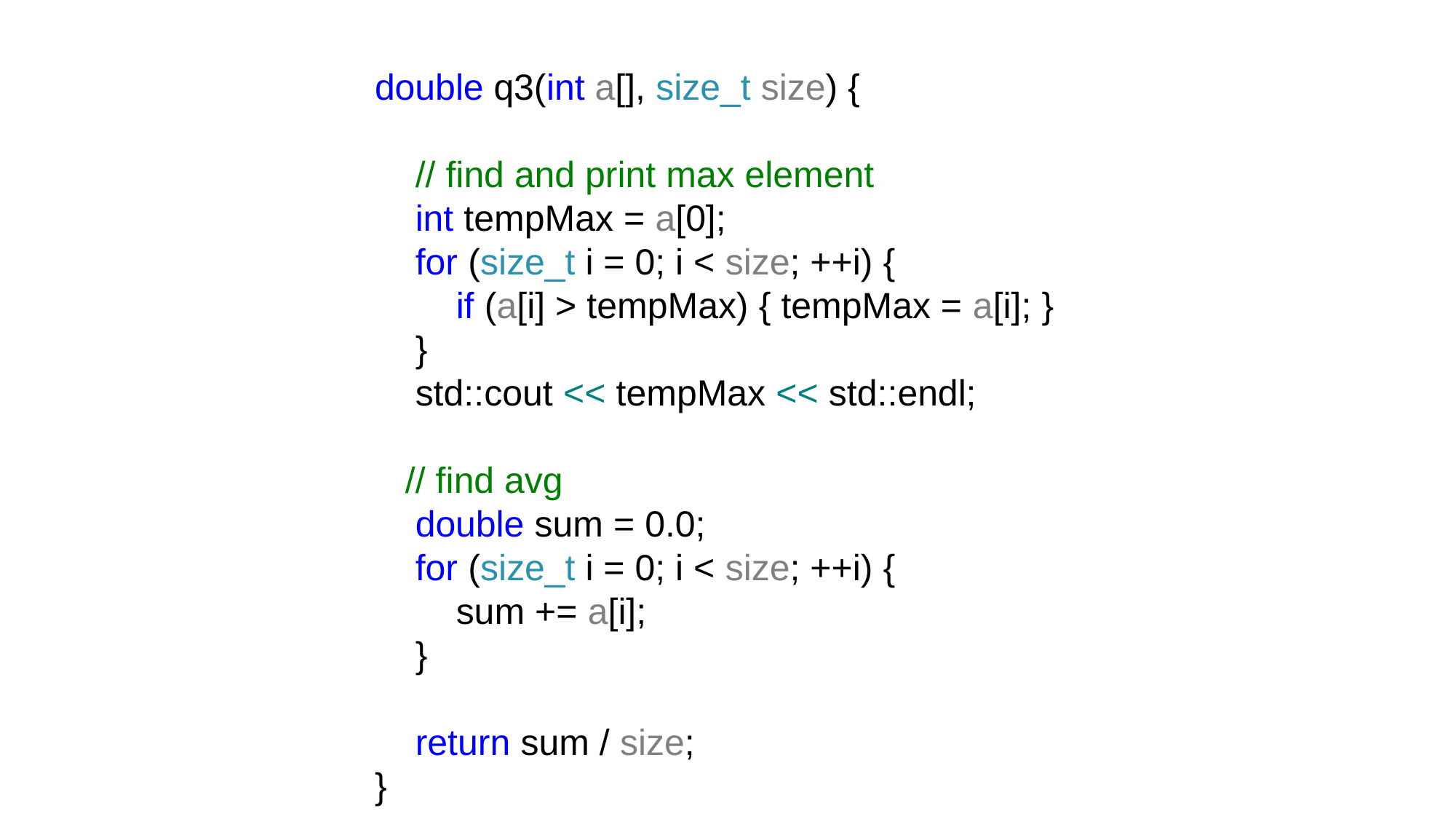

double q3(int a[], size_t size) {

    // find and print max element
    int tempMax = a[0];
    for (size_t i = 0; i < size; ++i) {
        if (a[i] > tempMax) { tempMax = a[i]; }
    }
    std::cout << tempMax << std::endl;

   // find avg
    double sum = 0.0;
    for (size_t i = 0; i < size; ++i) {
        sum += a[i];
    }

    return sum / size;
}